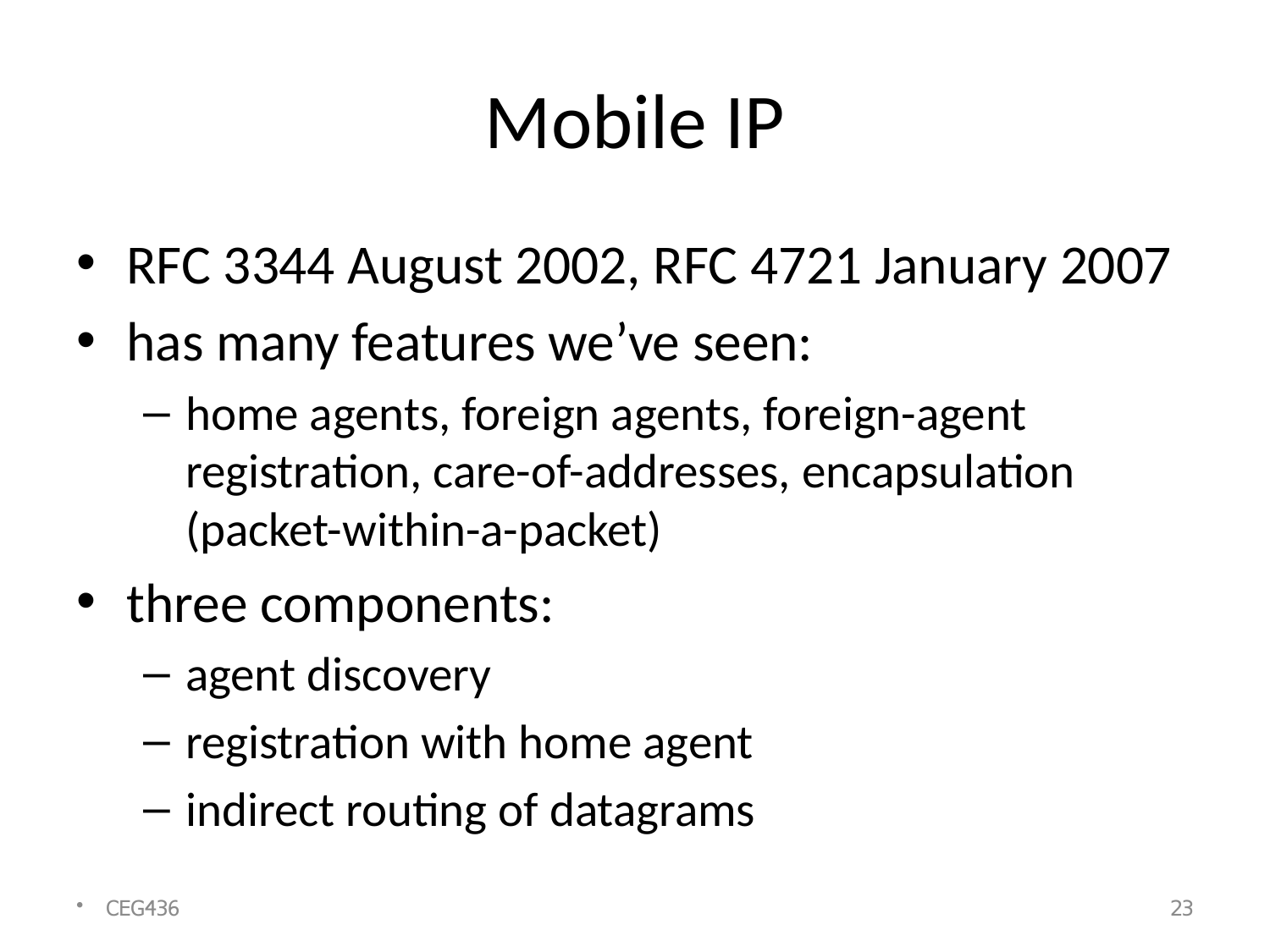

# Mobile IP
RFC 3344 August 2002, RFC 4721 January 2007
has many features we’ve seen:
home agents, foreign agents, foreign-agent registration, care-of-addresses, encapsulation (packet-within-a-packet)
three components:
agent discovery
registration with home agent
indirect routing of datagrams
CEG436

23